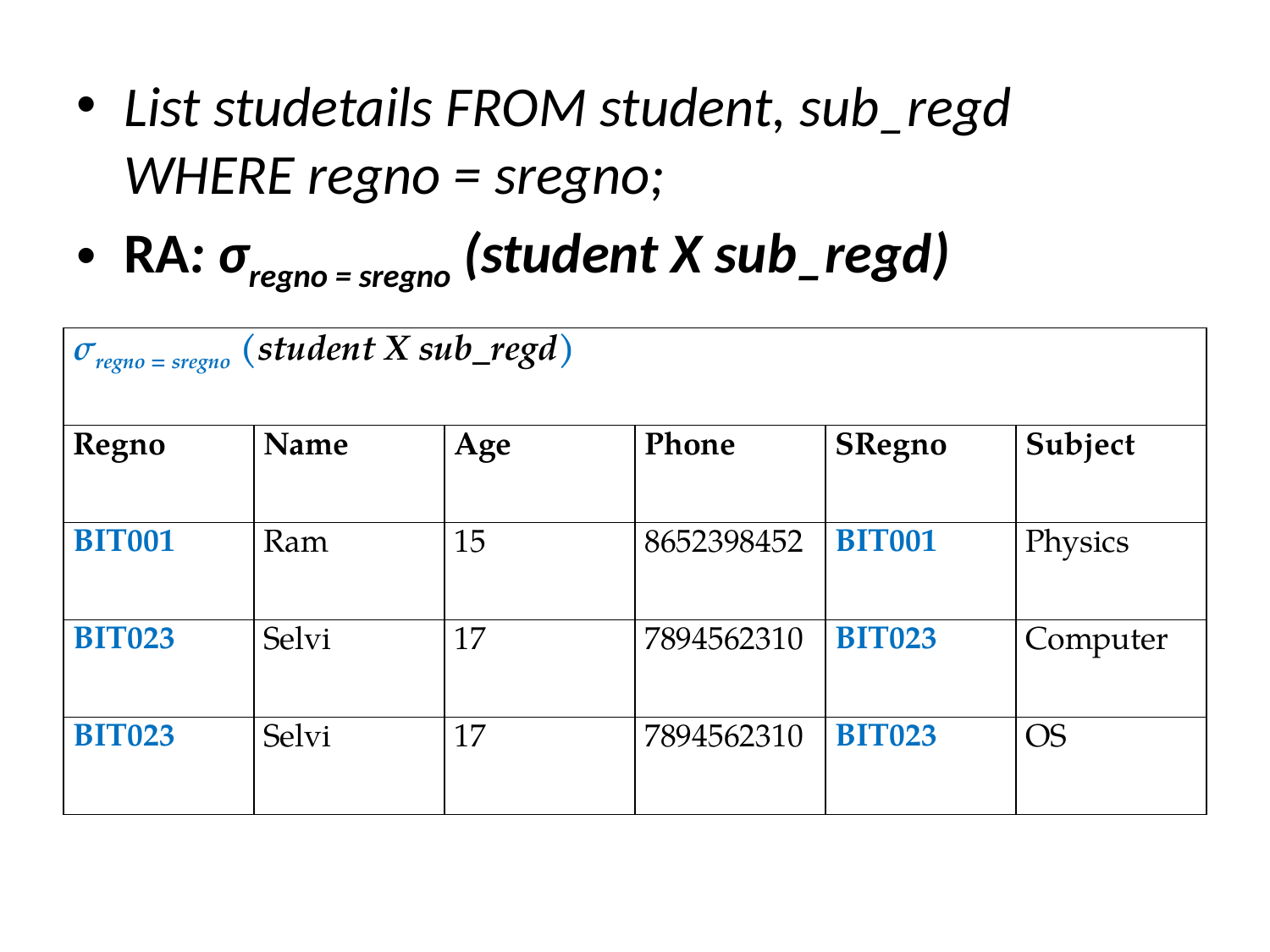

List studetails FROM student, sub_regd WHERE regno = sregno;
RA: σregno = sregno (student X sub_regd)

| σregno = sregno (student X sub\_regd) |  |  |  |  |  |
| --- | --- | --- | --- | --- | --- |
| Regno | Name | Age | Phone | SRegno | Subject |
| BIT001 | Ram | 15 | 8652398452 | BIT001 | Physics |
| BIT023 | Selvi | 17 | 7894562310 | BIT023 | Computer |
| BIT023 | Selvi | 17 | 7894562310 | BIT023 | OS |